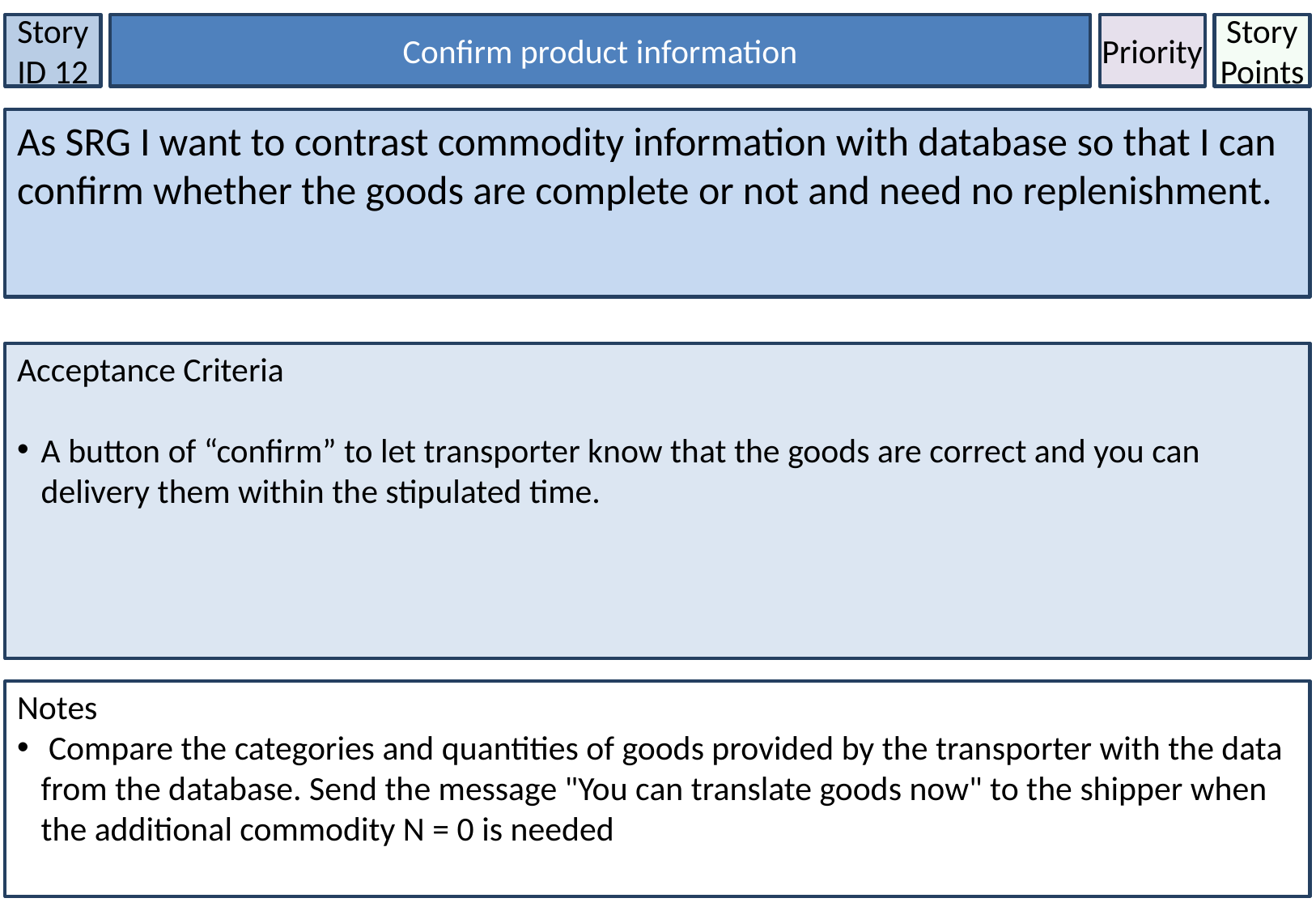

Story ID 12
Confirm product information
Priority
Story Points
As SRG I want to contrast commodity information with database so that I can confirm whether the goods are complete or not and need no replenishment.
Acceptance Criteria

A button of “confirm” to let transporter know that the goods are correct and you can delivery them within the stipulated time.

Notes
 Compare the categories and quantities of goods provided by the transporter with the data from the database. Send the message "You can translate goods now" to the shipper when the additional commodity N = 0 is needed